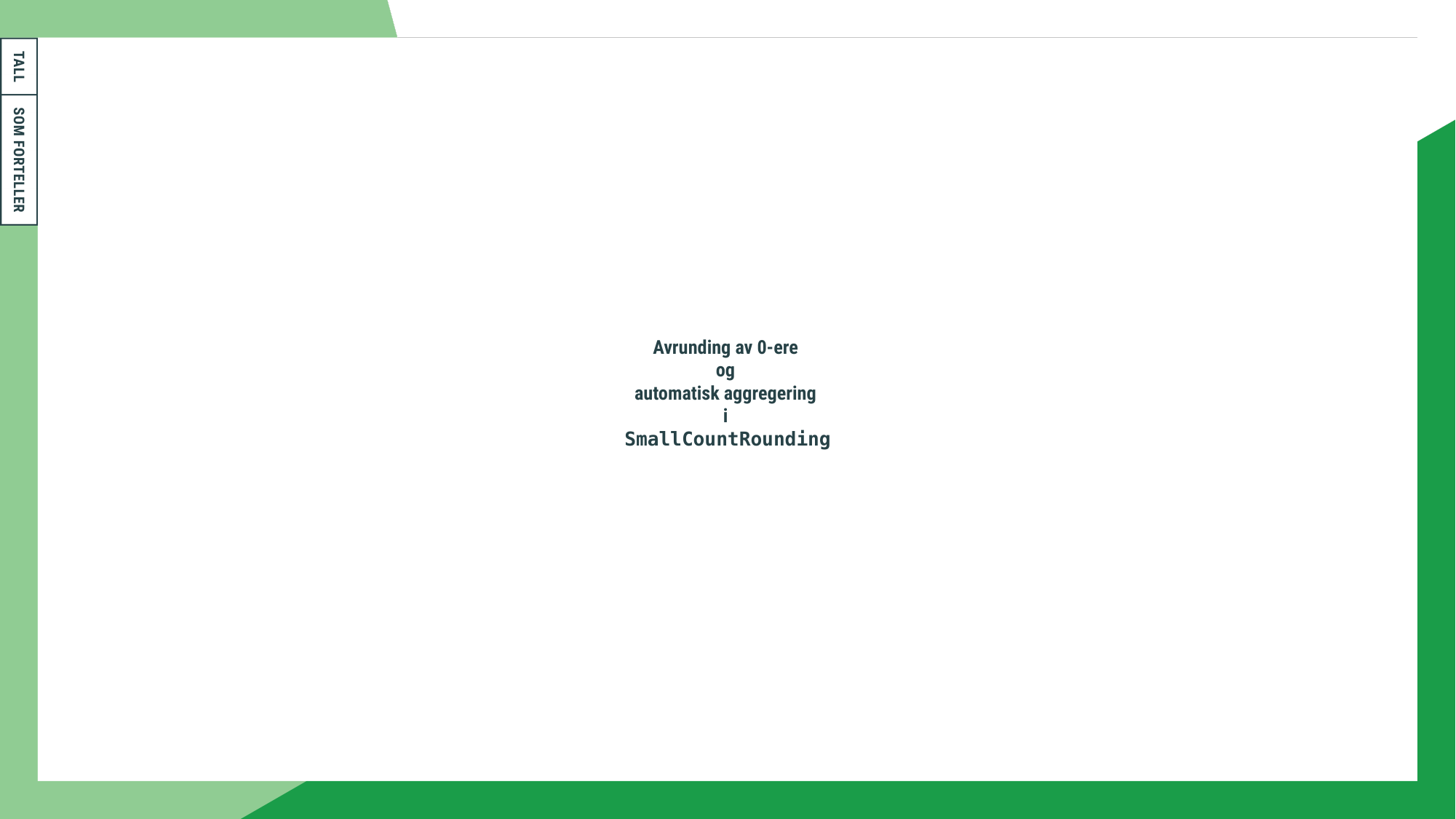

# Avrunding av 0-ere og automatisk aggregering i SmallCountRounding